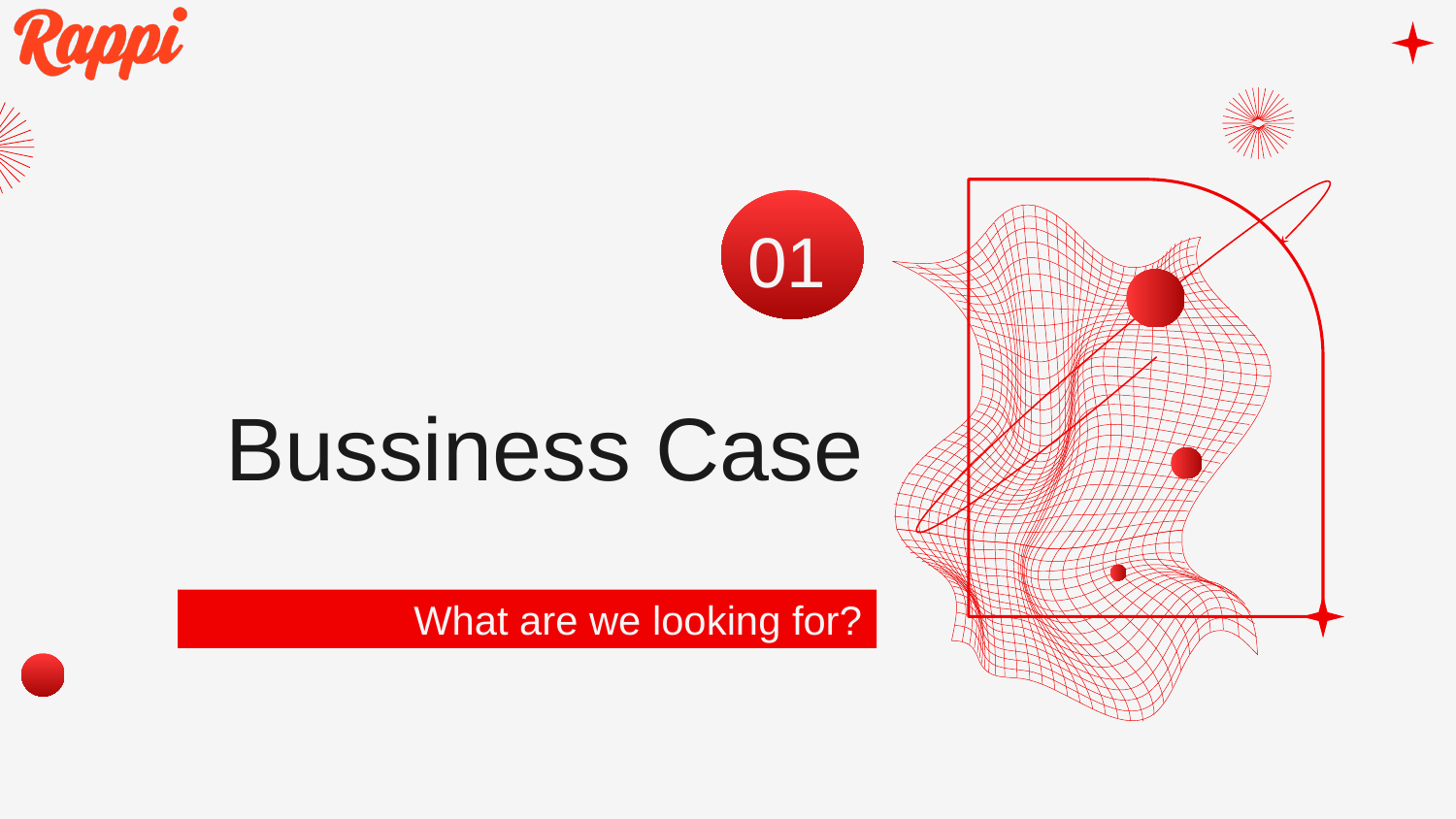

# 01
Bussiness Case
What are we looking for?